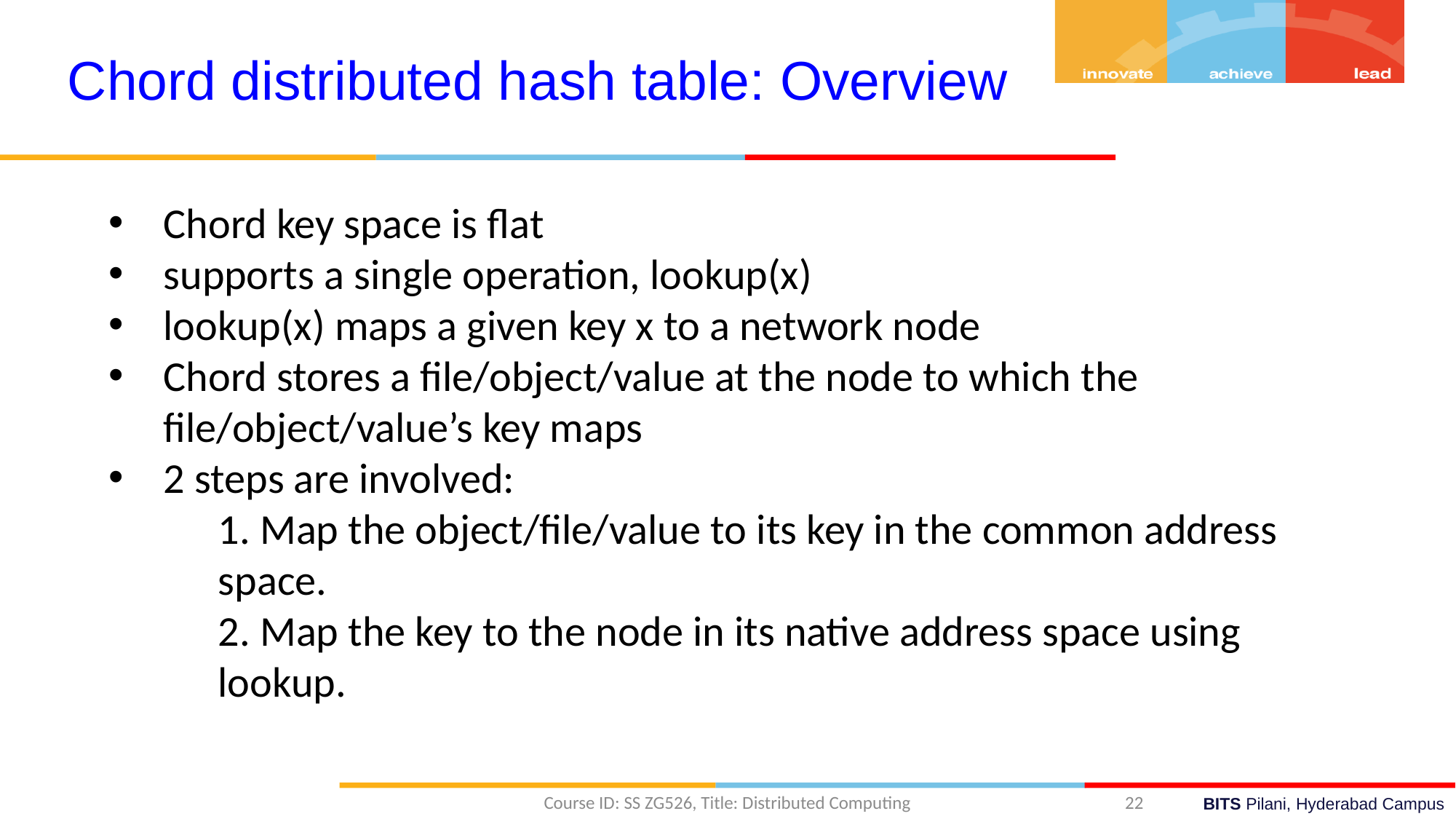

Chord distributed hash table: Overview
Chord key space is flat
supports a single operation, lookup(x)
lookup(x) maps a given key x to a network node
Chord stores a file/object/value at the node to which the file/object/value’s key maps
2 steps are involved:
1. Map the object/file/value to its key in the common address space.
2. Map the key to the node in its native address space using lookup.
Course ID: SS ZG526, Title: Distributed Computing
22